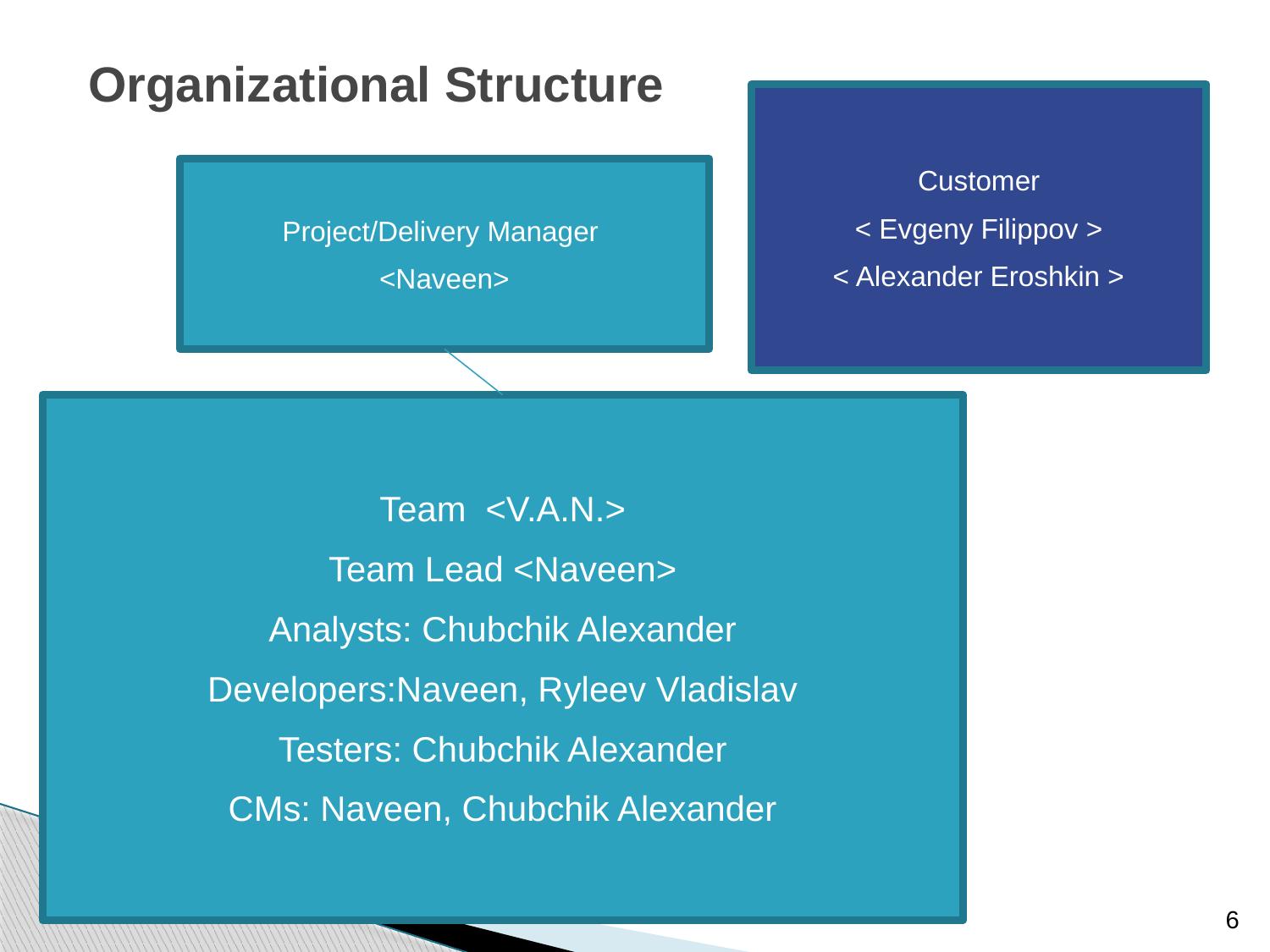

# Organizational Structure
Customer
< Evgeny Filippov >
< Alexander Eroshkin >
Project/Delivery Manager
<Naveen>
Team  <V.A.N.>
Team Lead <Naveen>
Analysts: Chubchik Alexander
Developers:Naveen, Ryleev Vladislav
Testers: Chubchik Alexander
CMs: Naveen, Chubchik Alexander
6